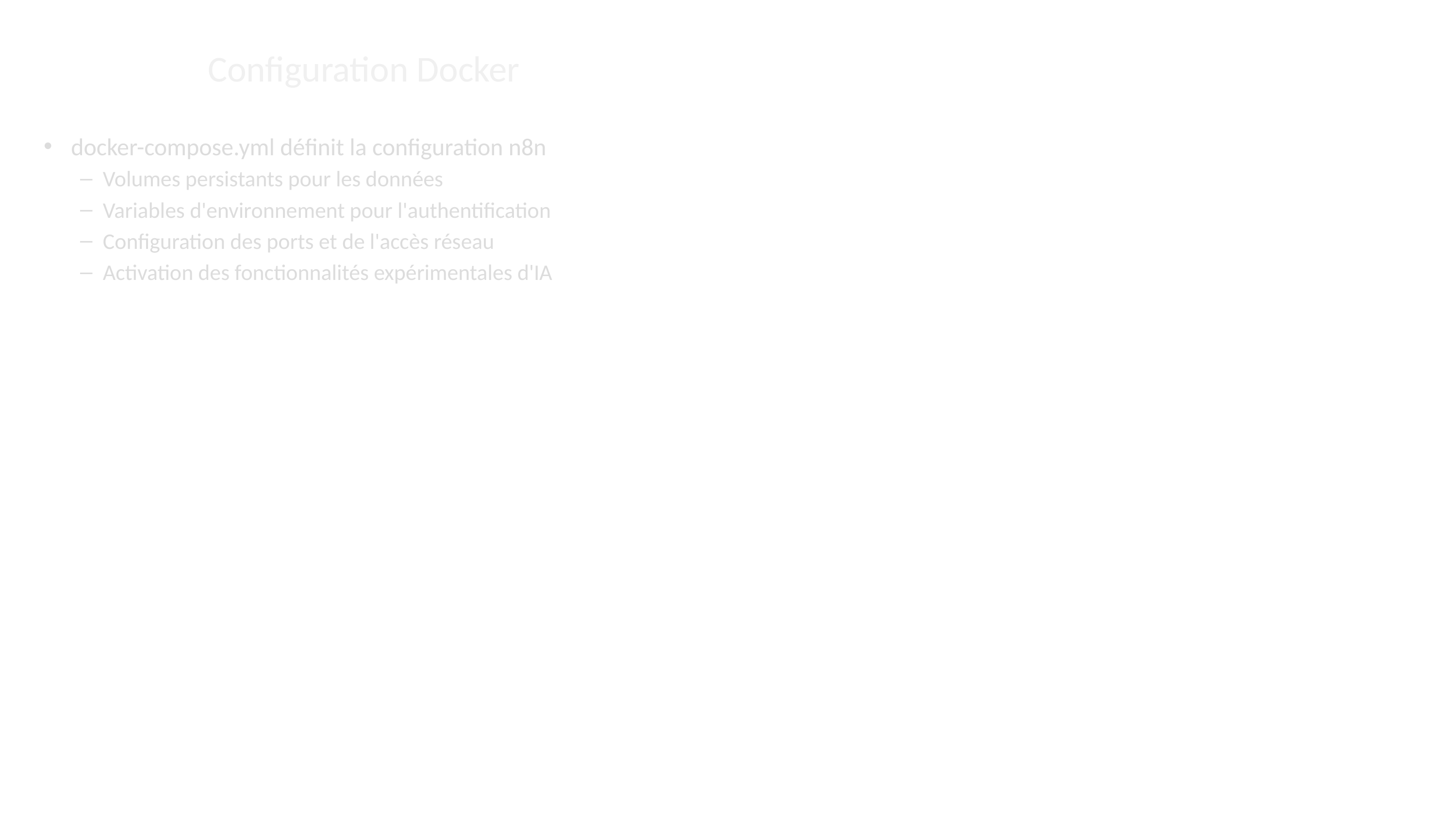

# Configuration Docker
docker-compose.yml définit la configuration n8n
Volumes persistants pour les données
Variables d'environnement pour l'authentification
Configuration des ports et de l'accès réseau
Activation des fonctionnalités expérimentales d'IA